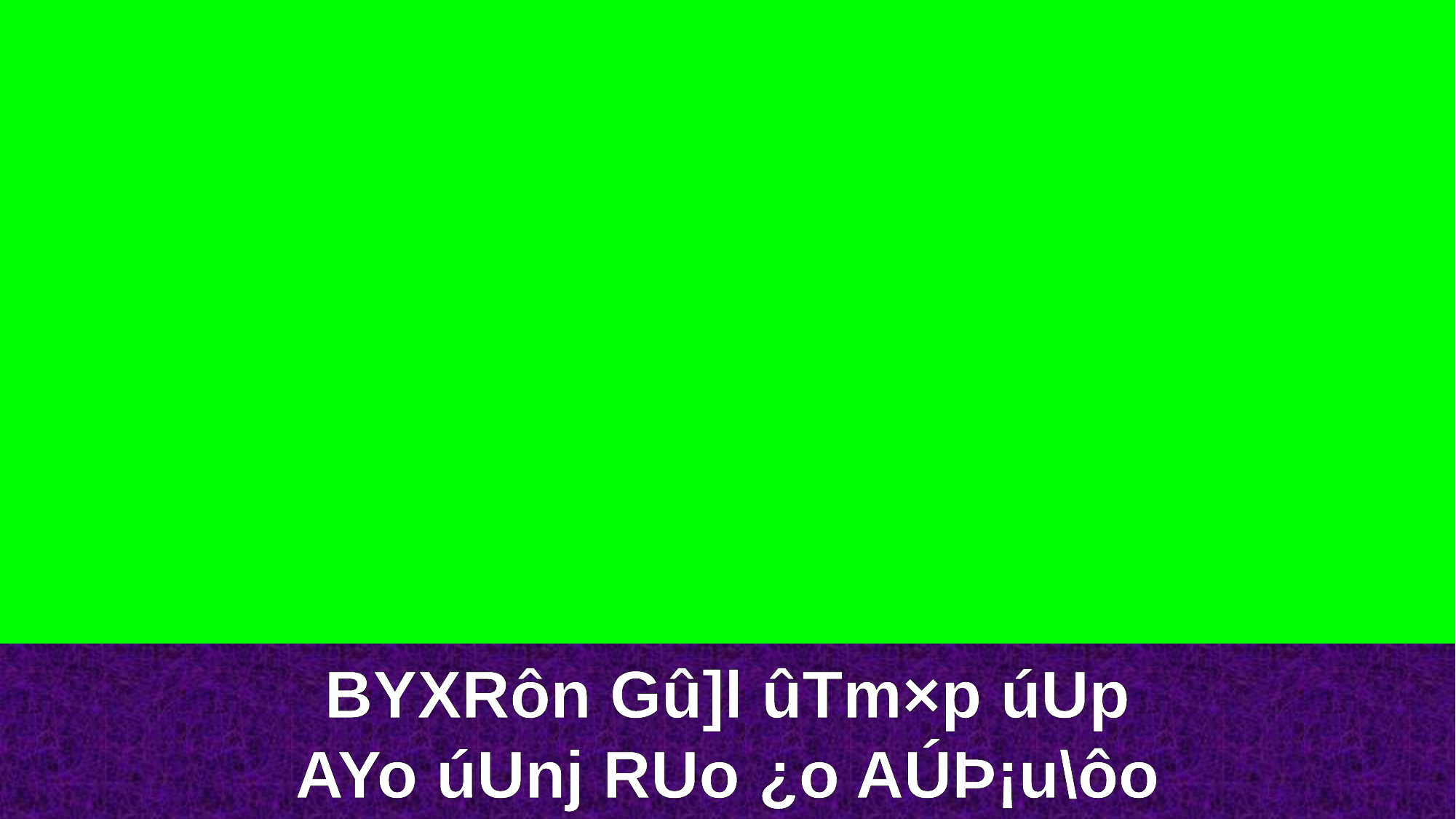

BYXRôn Gû]l ûTm×p úUp
AYo úUnj RUo ¿o AÚÞ¡u\ôo